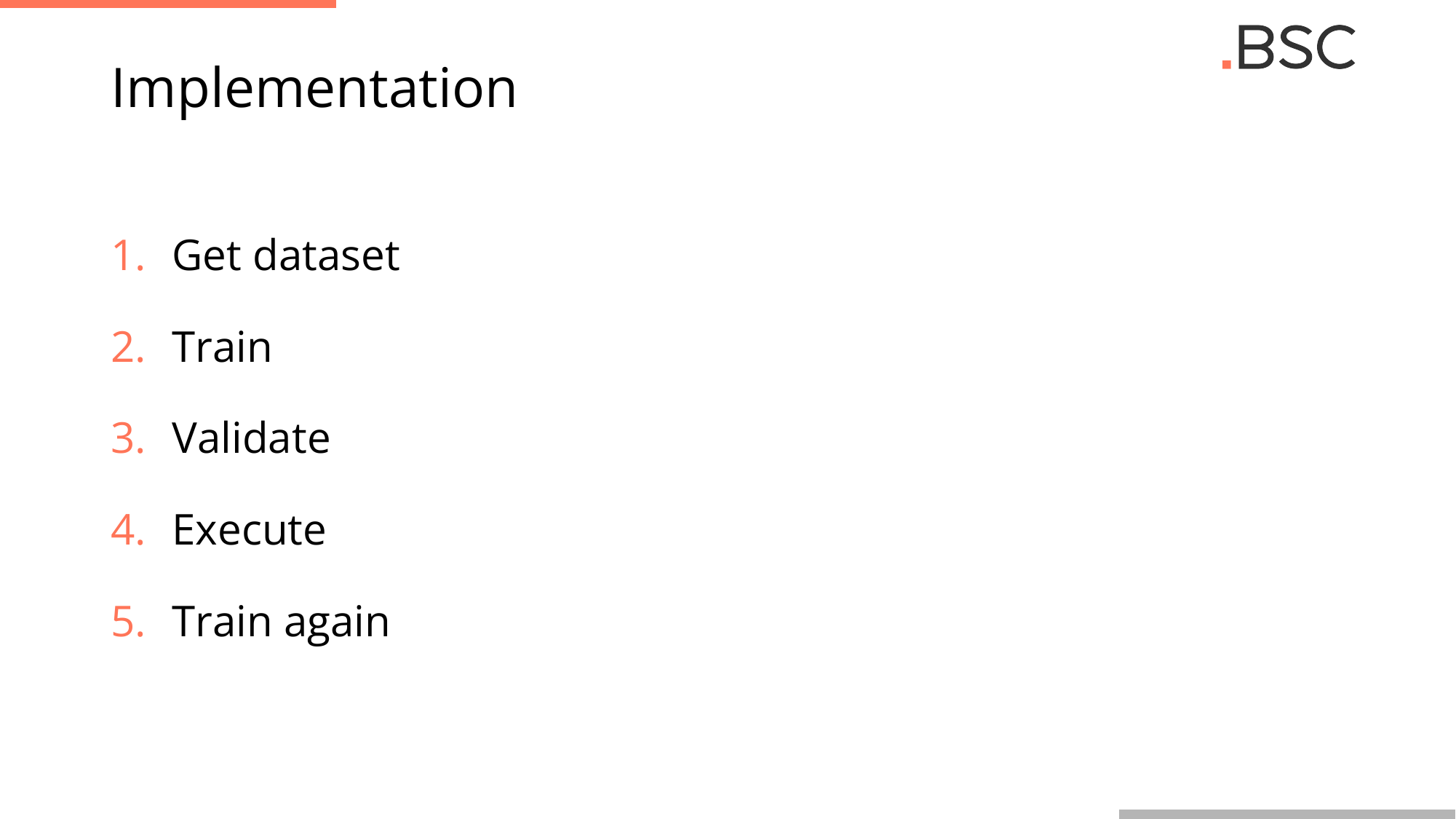

# Implementation
Get dataset
Train
Validate
Execute
Train again